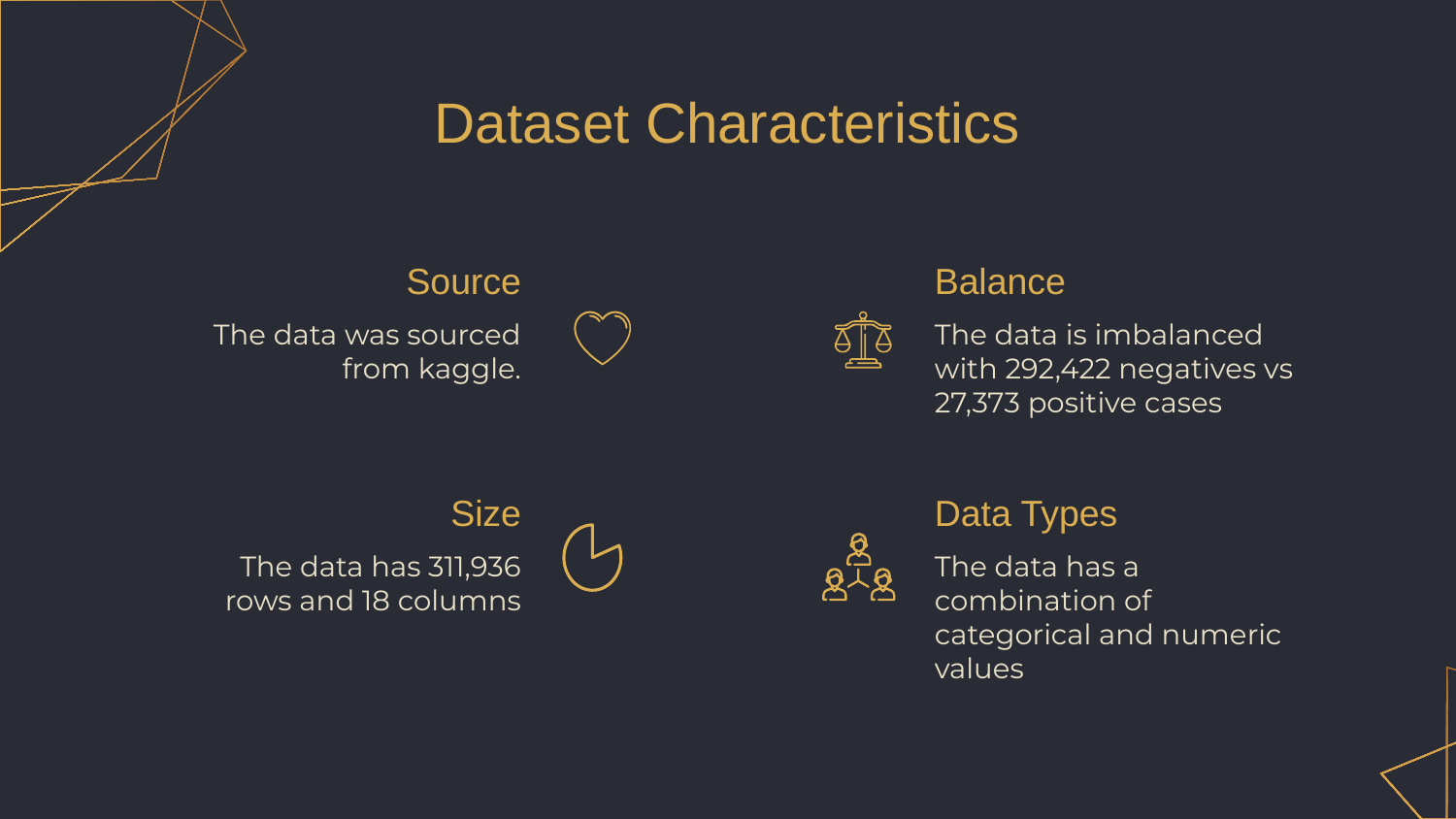

# Dataset Characteristics
Source
Balance

The data is imbalanced with 292,422 negatives vs 27,373 positive cases
The data was sourced from kaggle.
Size
Data Types

The data has 311,936 rows and 18 columns
The data has a combination of categorical and numeric values